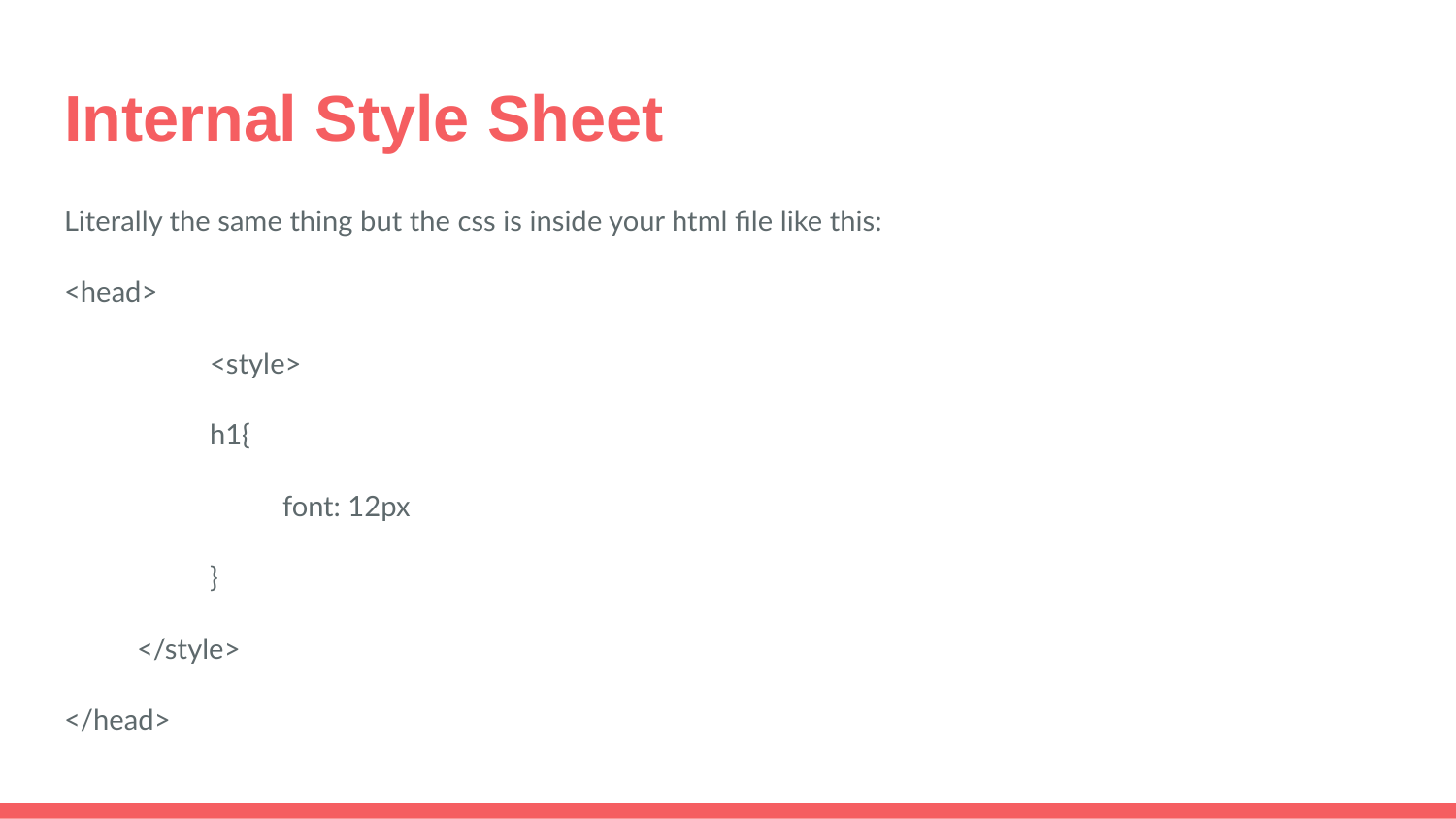

# Internal Style Sheet
Literally the same thing but the css is inside your html file like this:
<head>
	<style>
	h1{
	font: 12px
}
</style>
</head>